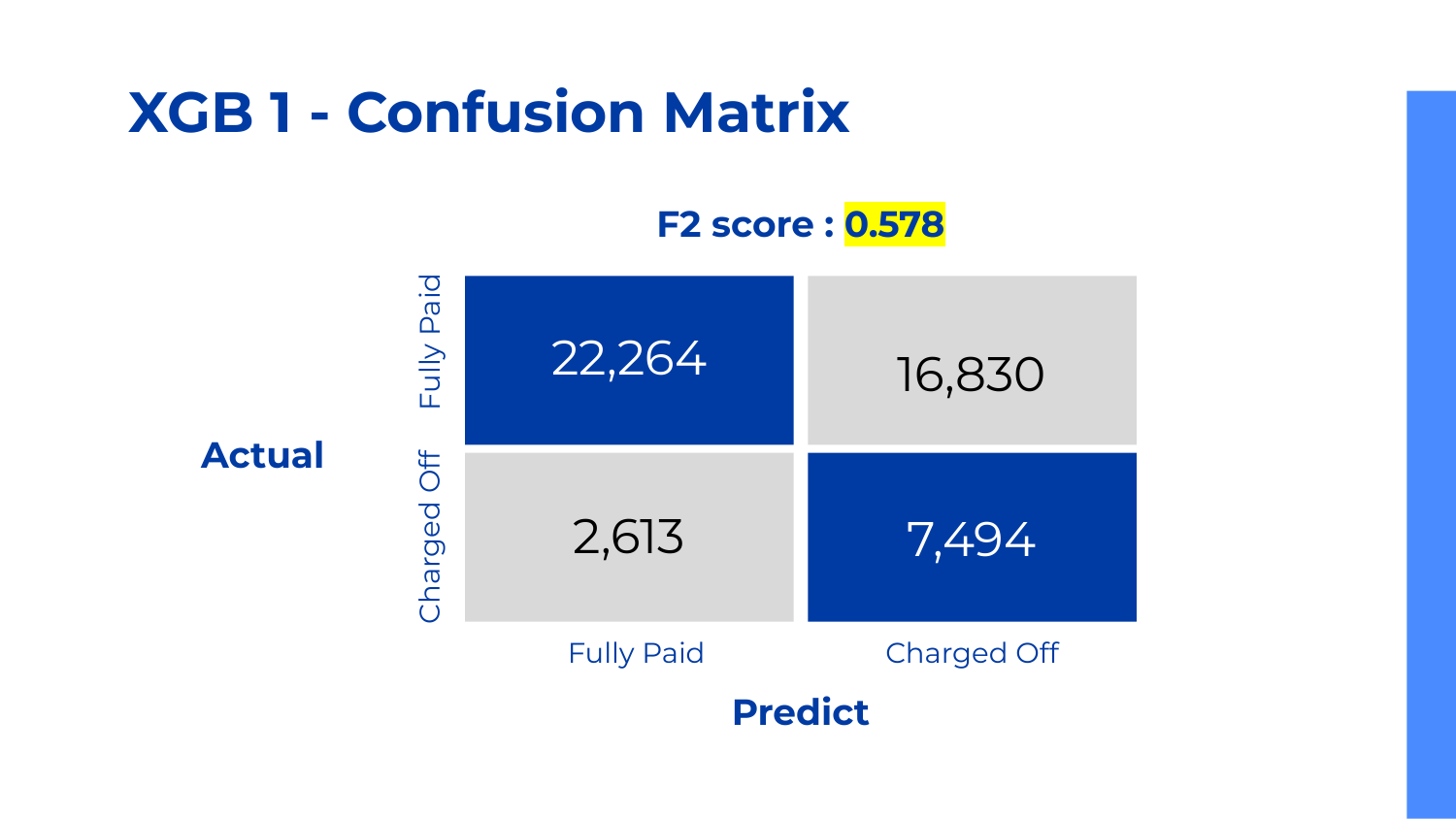

# XGB 1 - Confusion Matrix
F2 score : 0.578

16,830
22,264
Fully Paid
Actual

2,613
7,494
Charged Off
Fully Paid
Charged Off
Predict